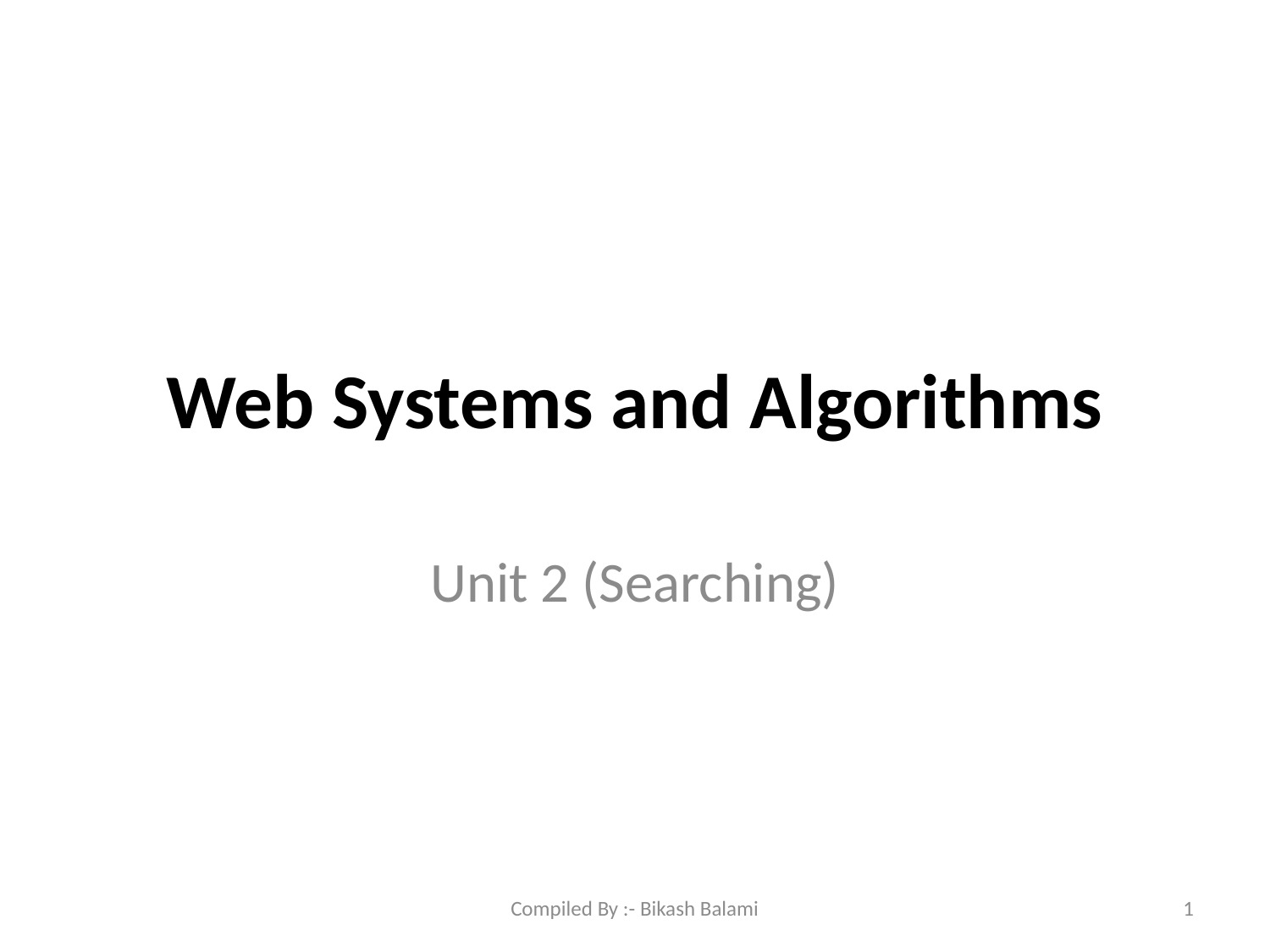

# Web Systems and Algorithms
Unit 2 (Searching)
Compiled By :- Bikash Balami
1